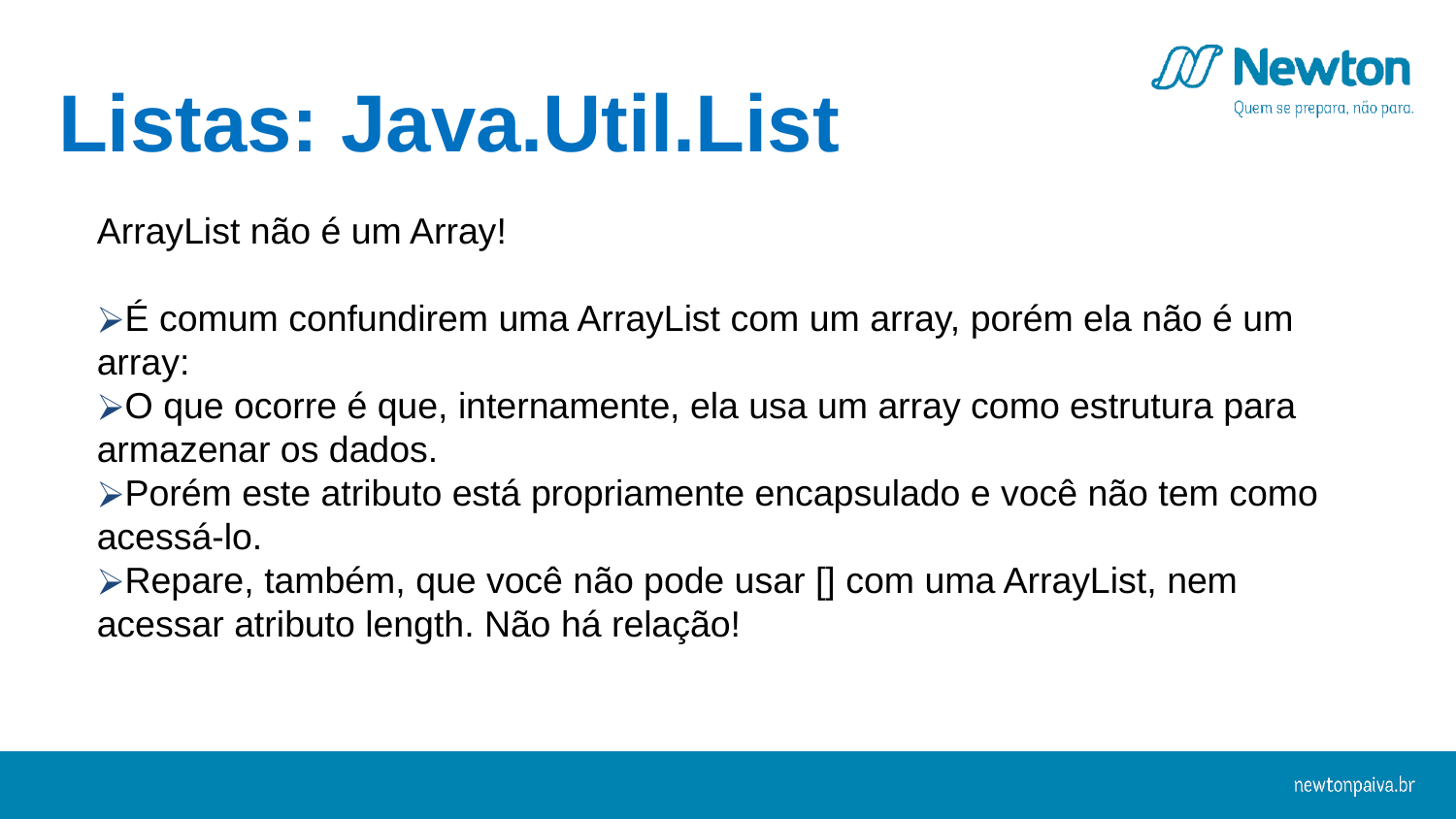

Listas: Java.Util.List

ArrayList não é um Array!

É comum confundirem uma ArrayList com um array, porém ela não é um array:
O que ocorre é que, internamente, ela usa um array como estrutura para armazenar os dados.
Porém este atributo está propriamente encapsulado e você não tem como acessá-lo.
Repare, também, que você não pode usar [] com uma ArrayList, nem acessar atributo length. Não há relação!